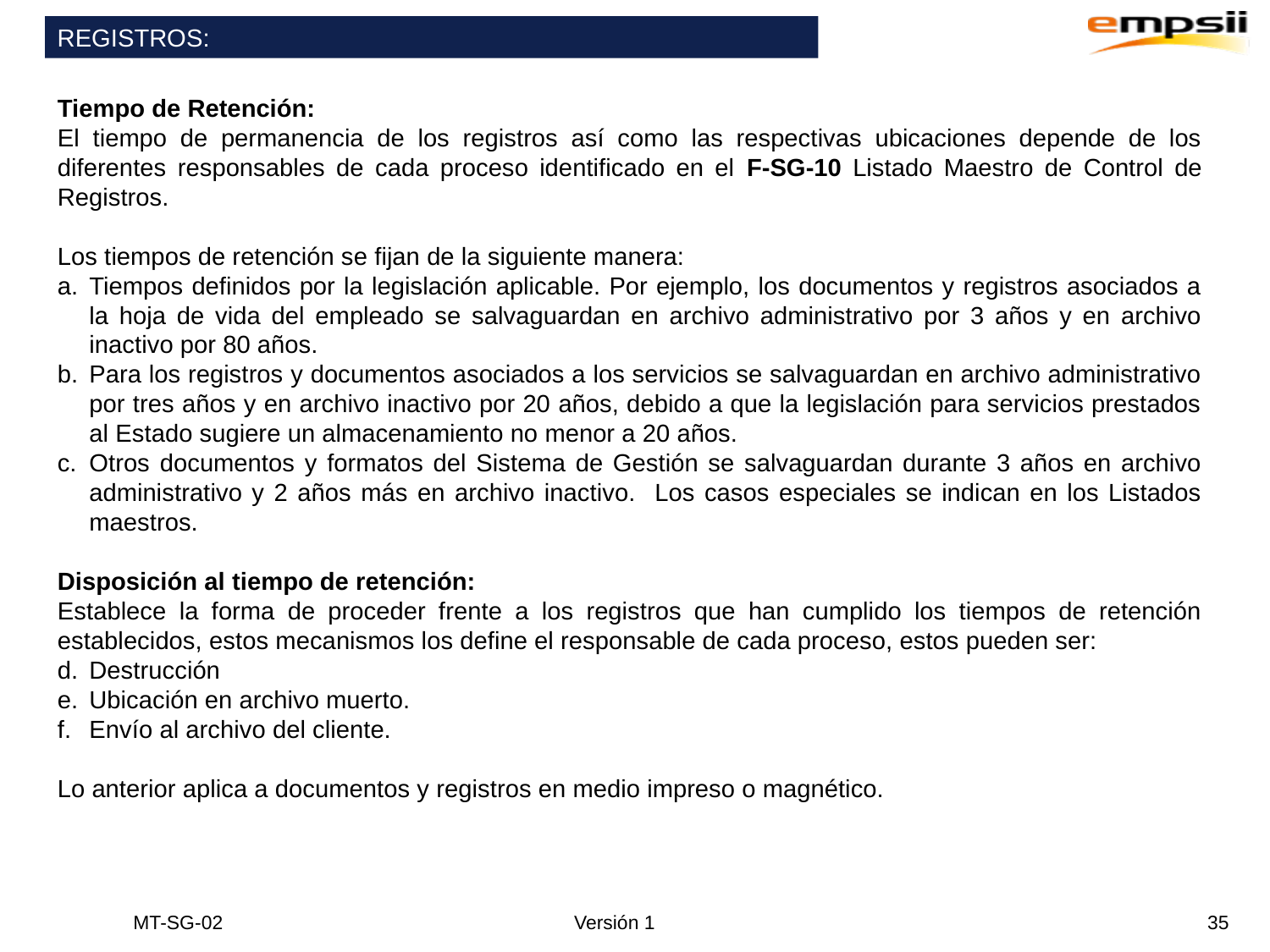

REGISTROS:
Tiempo de Retención:
El tiempo de permanencia de los registros así como las respectivas ubicaciones depende de los diferentes responsables de cada proceso identificado en el F-SG-10 Listado Maestro de Control de Registros.

Los tiempos de retención se fijan de la siguiente manera:
Tiempos definidos por la legislación aplicable. Por ejemplo, los documentos y registros asociados a la hoja de vida del empleado se salvaguardan en archivo administrativo por 3 años y en archivo inactivo por 80 años.
Para los registros y documentos asociados a los servicios se salvaguardan en archivo administrativo por tres años y en archivo inactivo por 20 años, debido a que la legislación para servicios prestados al Estado sugiere un almacenamiento no menor a 20 años.
Otros documentos y formatos del Sistema de Gestión se salvaguardan durante 3 años en archivo administrativo y 2 años más en archivo inactivo.  Los casos especiales se indican en los Listados maestros.

Disposición al tiempo de retención:
Establece la forma de proceder frente a los registros que han cumplido los tiempos de retención establecidos, estos mecanismos los define el responsable de cada proceso, estos pueden ser:
Destrucción
Ubicación en archivo muerto.
Envío al archivo del cliente.

Lo anterior aplica a documentos y registros en medio impreso o magnético.